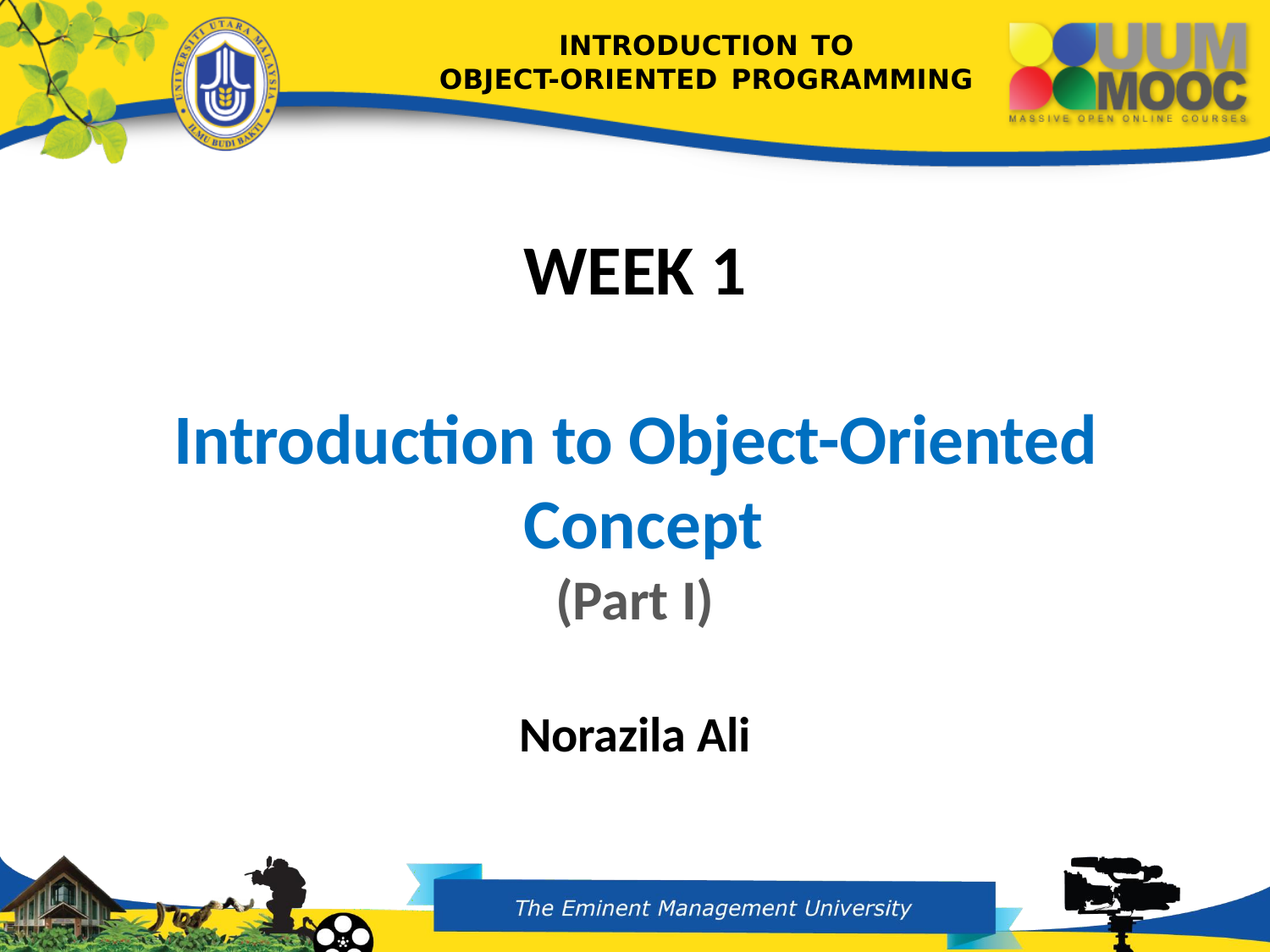

INTRODUCTION TO
OBJECT-ORIENTED PROGRAMMING
# WEEK 1
Introduction to Object-Oriented  Concept
(Part I)

Norazila Ali